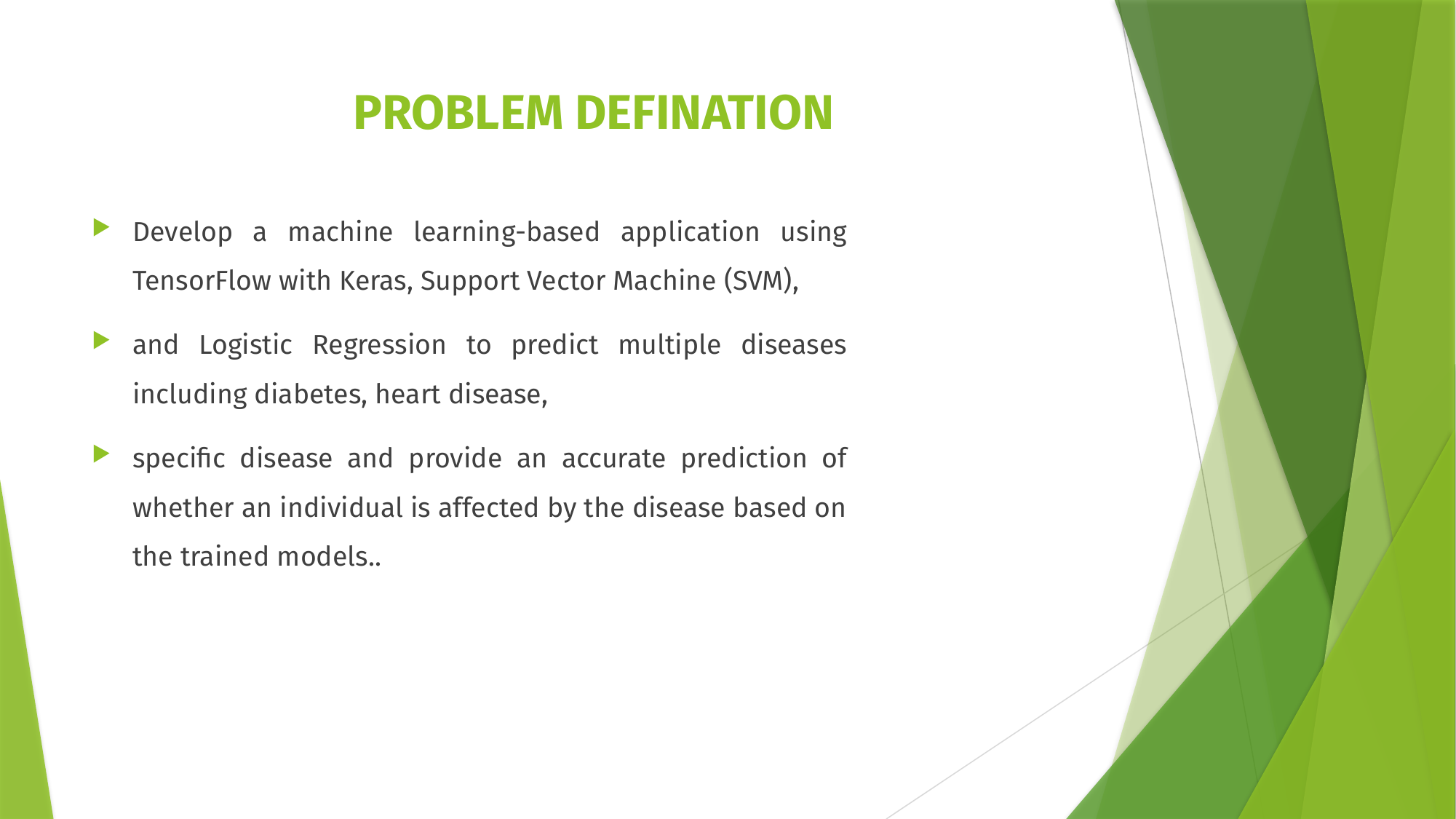

# PROBLEM DEFINATION
Develop a machine learning-based application using TensorFlow with Keras, Support Vector Machine (SVM),
and Logistic Regression to predict multiple diseases including diabetes, heart disease,
specific disease and provide an accurate prediction of whether an individual is affected by the disease based on the trained models..